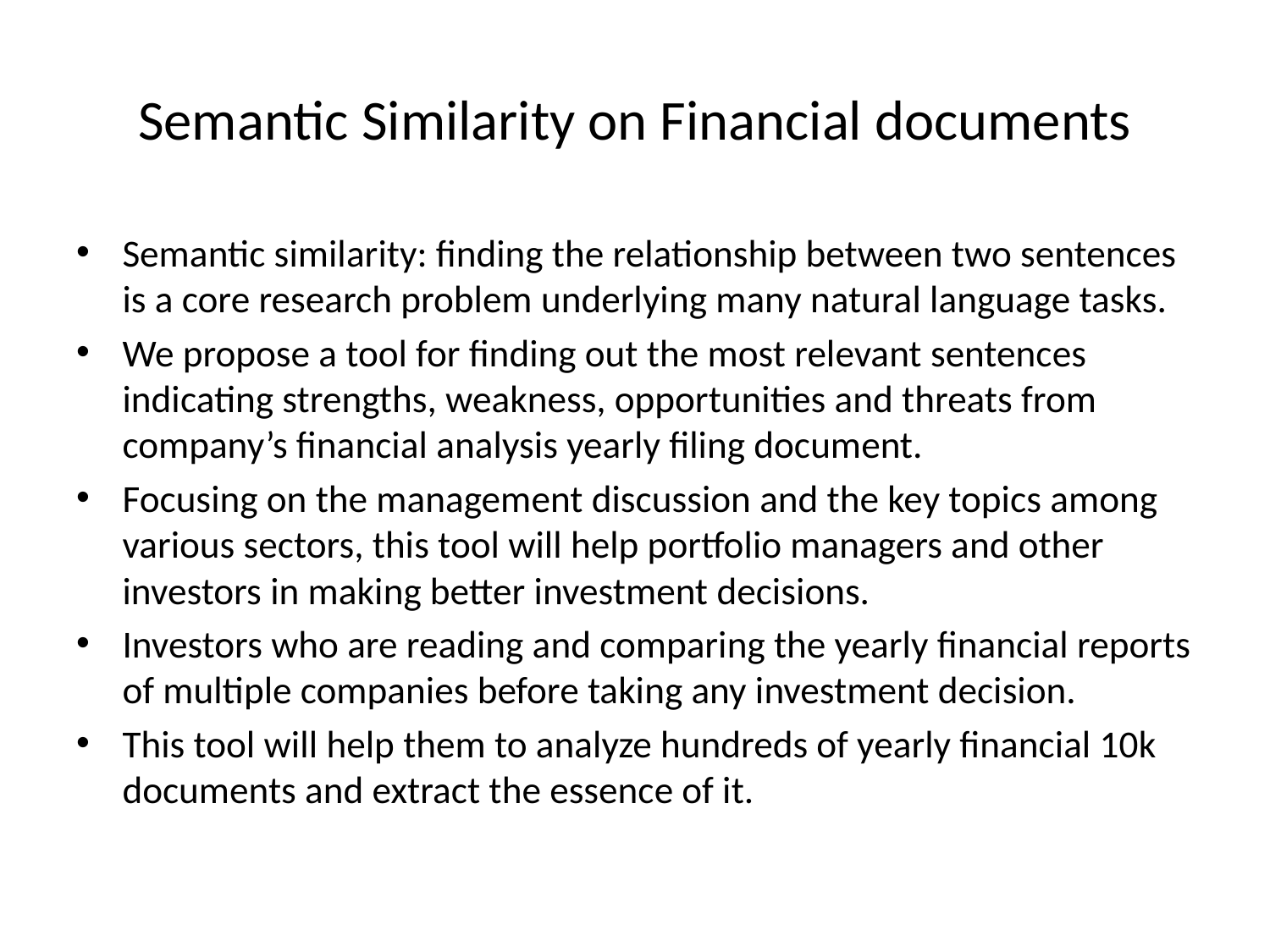

# Semantic Similarity on Financial documents
Semantic similarity: finding the relationship between two sentences is a core research problem underlying many natural language tasks.
We propose a tool for finding out the most relevant sentences indicating strengths, weakness, opportunities and threats from company’s financial analysis yearly filing document.
Focusing on the management discussion and the key topics among various sectors, this tool will help portfolio managers and other investors in making better investment decisions.
Investors who are reading and comparing the yearly financial reports of multiple companies before taking any investment decision.
This tool will help them to analyze hundreds of yearly financial 10k documents and extract the essence of it.